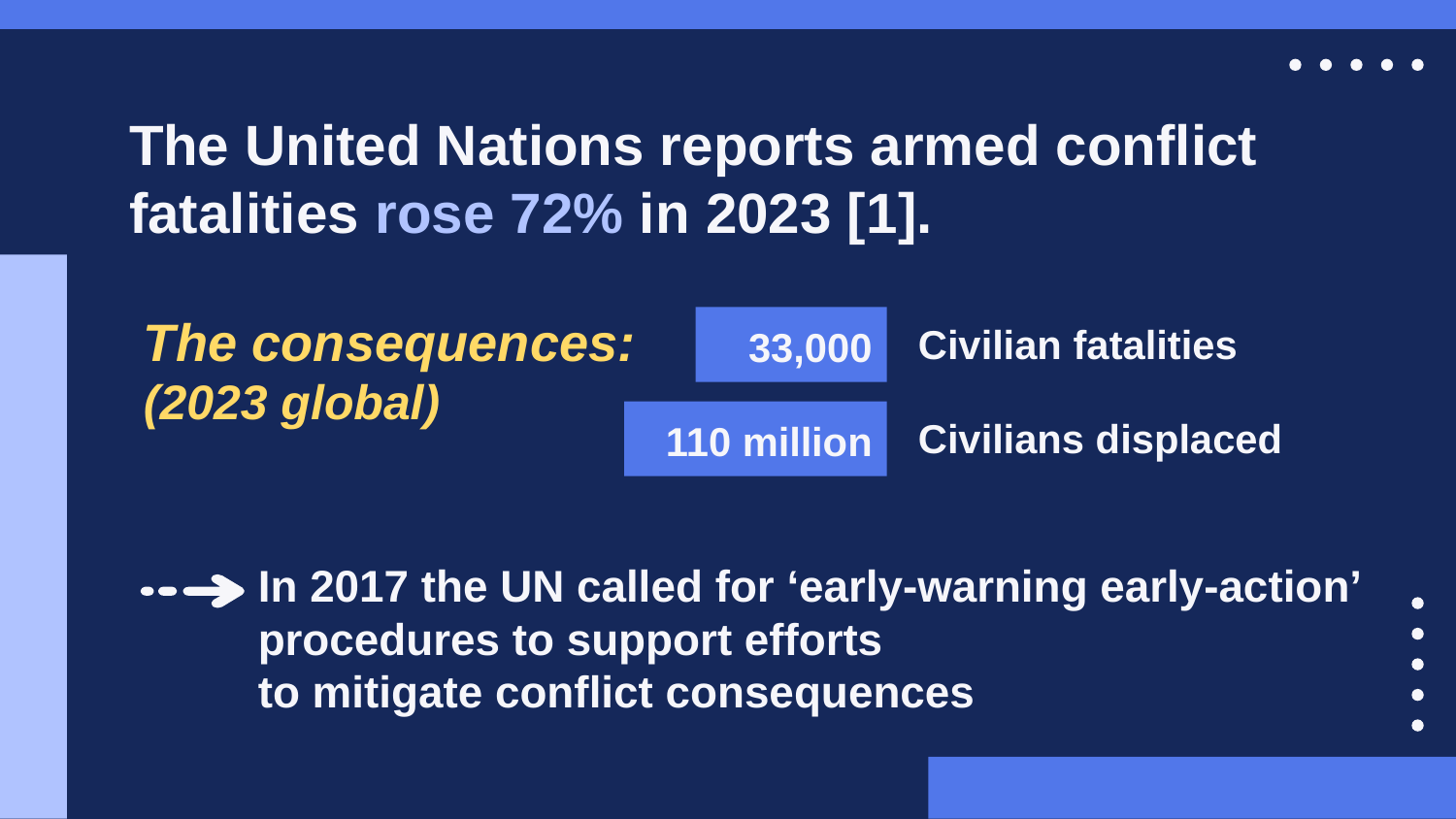

# The United Nations reports armed conflict fatalities rose 72% in 2023 [1].

The consequences:
(2023 global)
33,000
Civilian fatalities
110 million
Civilians displaced
In 2017 the UN called for ‘early-warning early-action’ procedures to support efforts
to mitigate conflict consequences